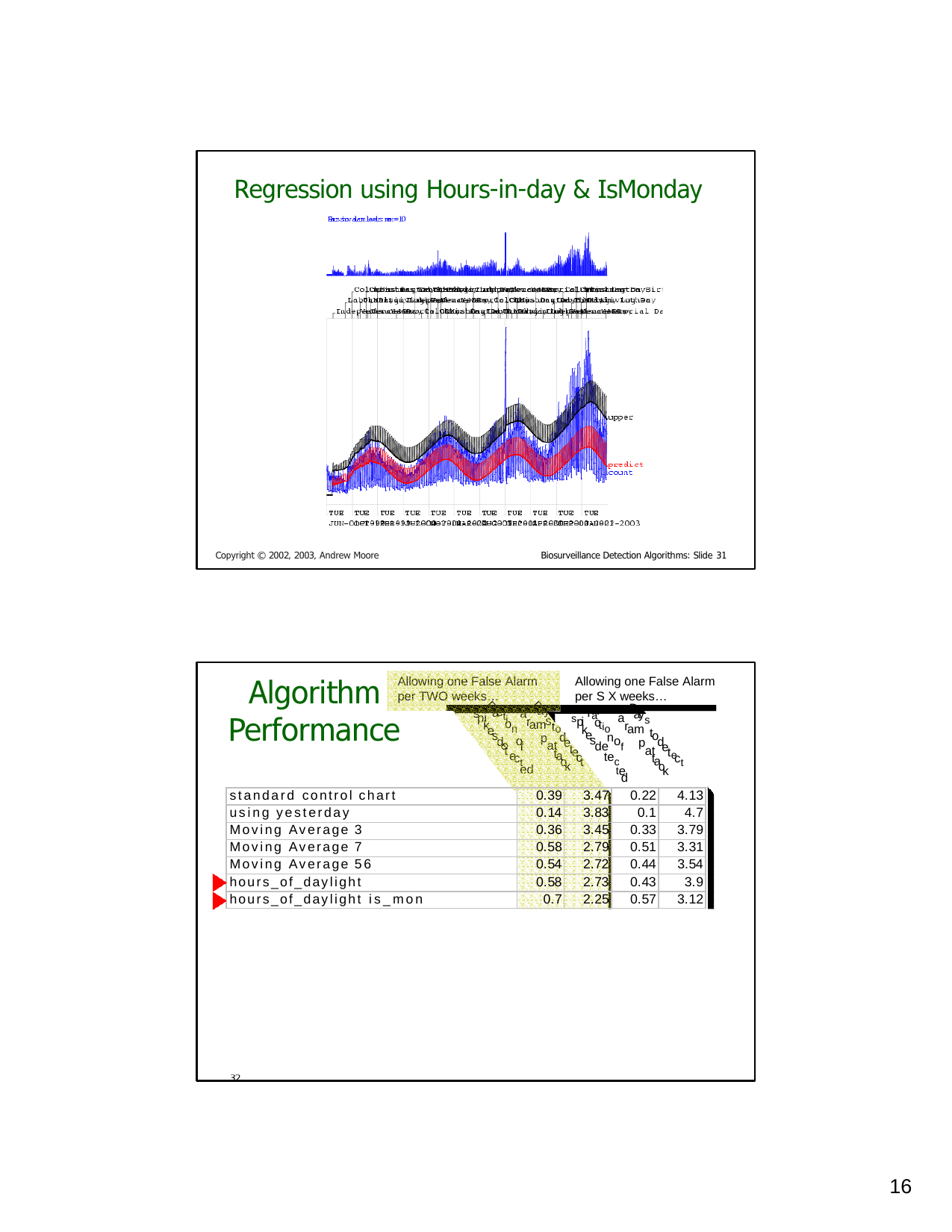

Regression using Hours-in-day & IsMonday

Copyright © 2002, 2003, Andrew Moore
Biosurveillance Detection Algorithms: Slide 31

Algorithm  Performance
i
Al
low
i
n
g
o
ne
Fa
lse
Al
ar
m
A
ll
o
w
n
g
o
n
e
F
al
s
e
Al
a
r
m

p
er
TW
O
w
eeks…
p
er
SI
X
w
eeks…

D
Fr

D
F
ay
a

s
a
a
ra

cti
a
spi
pi
ys
s
r
c
am

k
r
tio
on
to
am
k
e
t

e
o
s
d
n
p
s
o
d

d
p
e
of
at
f
de
e
e
t

at
t
e
t
te
e
a
t
c
t

ec
a
ct
c
ct
t
c
k

ed
te
k

d

| standard control chart | 0.39 | 3.47 | 0.22 | 4.13 |
| --- | --- | --- | --- | --- |
| using yesterday | 0.14 | 3.83 | 0.1 | 4.7 |
| Moving Average 3 | 0.36 | 3.45 | 0.33 | 3.79 |
| Moving Average 7 | 0.58 | 2.79 | 0.51 | 3.31 |
| Moving Average 56 | 0.54 | 2.72 | 0.44 | 3.54 |
| hours\_of\_daylight | 0.58 | 2.73 | 0.43 | 3.9 |
| hours\_of\_daylight is\_mon | 0.7 | 2.25 | 0.57 | 3.12 |

hours_of_daylight is_mon ... is_tue	0.72  1.83  0.57  3.16
hours_of_daylight is_mon ... is_sat	0.77  2.11  0.59  3.26
CUSUM	0.45  2.03  0.15  3.55
sa-mav-1	0.86  1.88  0.74  2.73
sa-mav-7	0.87  1.28  0.83  1.87
sa-mav-14	0.86  1.27  0.82  1.62
sa-regress	0.73  1.76  0.67  2.21
Cough with denominator	0.78  2.15  0.59  2.41
Cough with MA	0.65  2.78  0.57  3.24
Copyright © 2002, 2003, Andrew  Moore	Biosurveillance Detection Algorithms: Slide 32

16